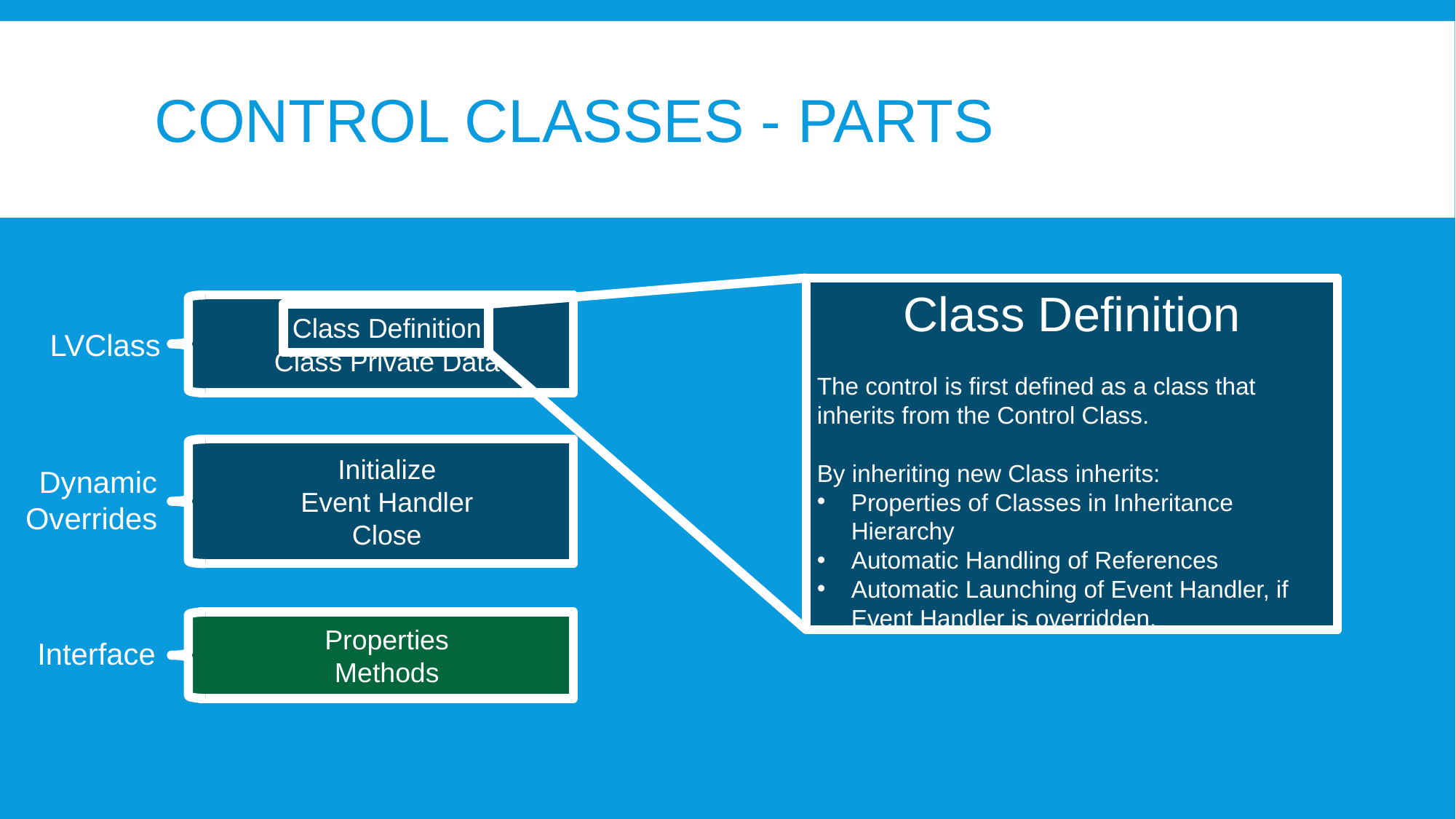

# Control Classes - Parts
Class Definition

The control is first defined as a class that inherits from the Control Class.

By inheriting new Class inherits:
Properties of Classes in Inheritance Hierarchy
Automatic Handling of References
Automatic Launching of Event Handler, if Event Handler is overridden.
Class Definition
Class Private Data

LVClass

Initialize
Event Handler
Close
Dynamic
Overrides

Properties
Methods
Interface